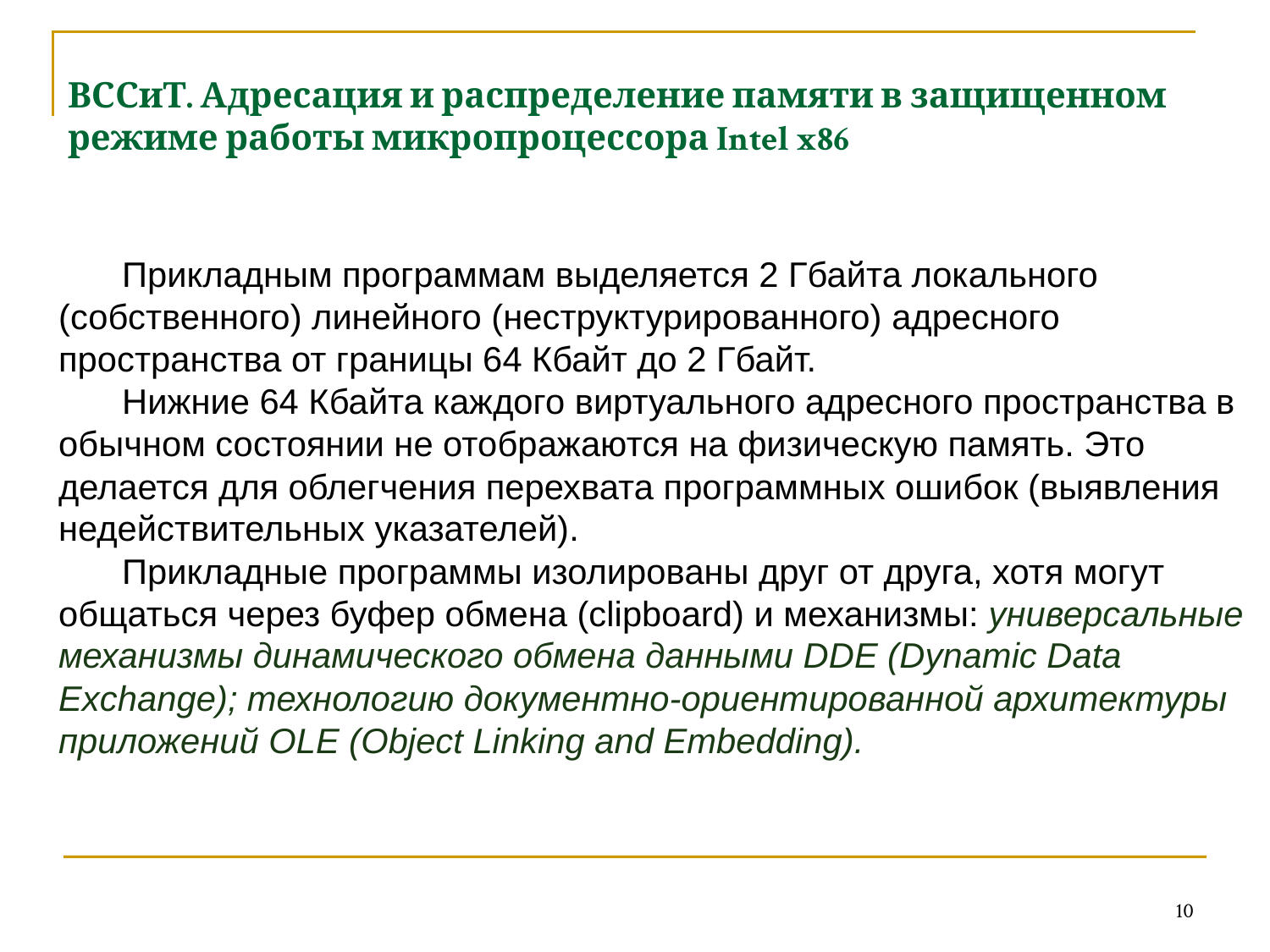

# ВССиТ. Адресация и распределение памяти в защищенном режиме работы микропроцессора Intel x86
Прикладным программам выделяется 2 Гбайта локального (собственного) линейного (неструктурированного) адресного пространства от границы 64 Кбайт до 2 Гбайт.
Нижние 64 Кбайта каждого виртуального адресного пространства в обычном состоянии не отображаются на физическую память. Это делается для облегчения перехвата программных ошибок (выявления недействительных указателей).
Прикладные программы изолированы друг от друга, хотя могут общаться через буфер обмена (clipboard) и механизмы: универсальные механизмы динамического обмена данными DDE (Dynamic Data Exchange); технологию документно-ориентированной архитектуры приложений OLE (Object Linking and Embedding).
10